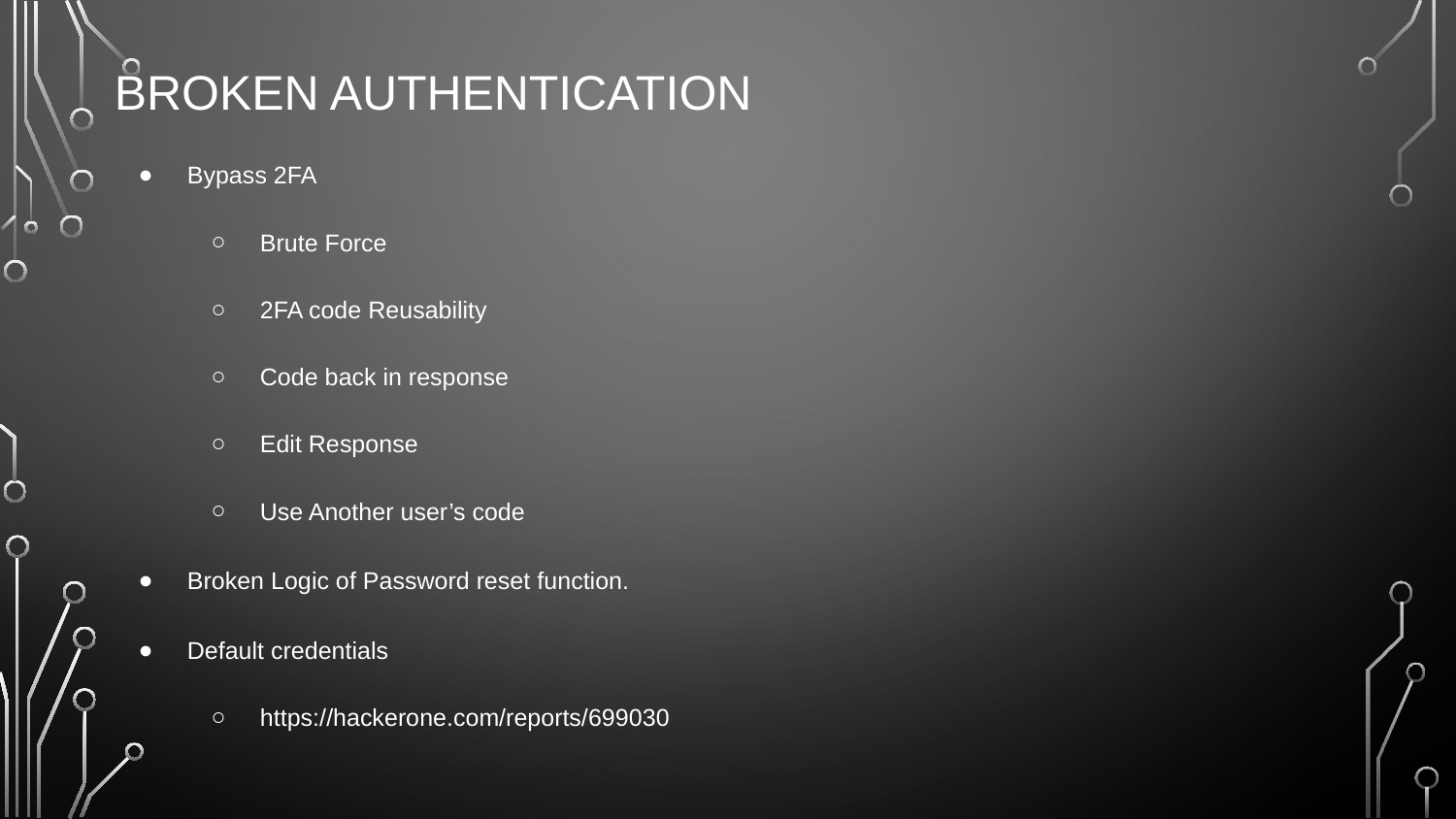

# Broken Authentication
Bypass 2FA
Brute Force
2FA code Reusability
Code back in response
Edit Response
Use Another user’s code

Broken Logic of Password reset function.

Default credentials
https://hackerone.com/reports/699030